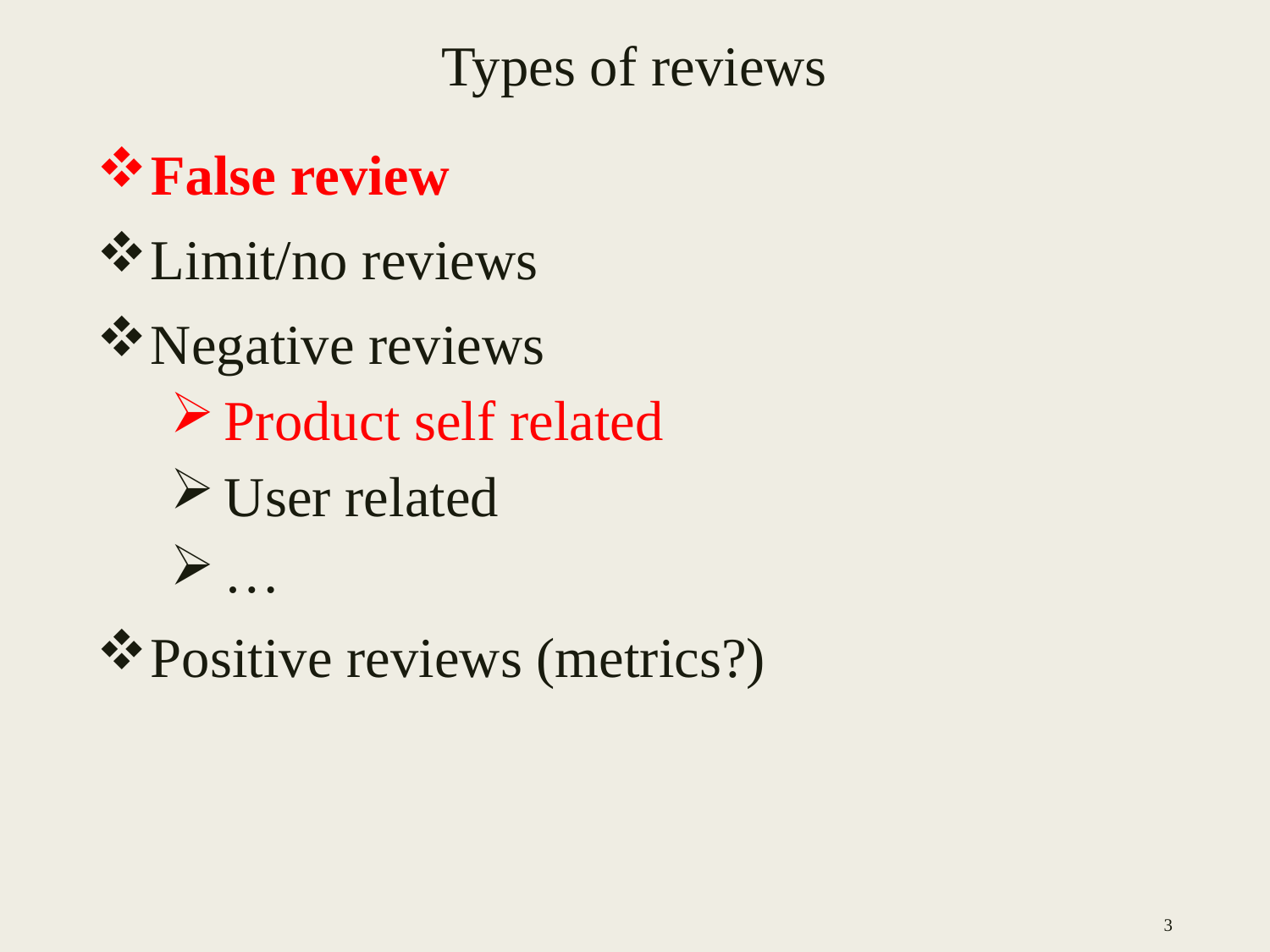

# Types of reviews
False review
Limit/no reviews
Negative reviews
Product self related
User related
…
Positive reviews (metrics?)

3